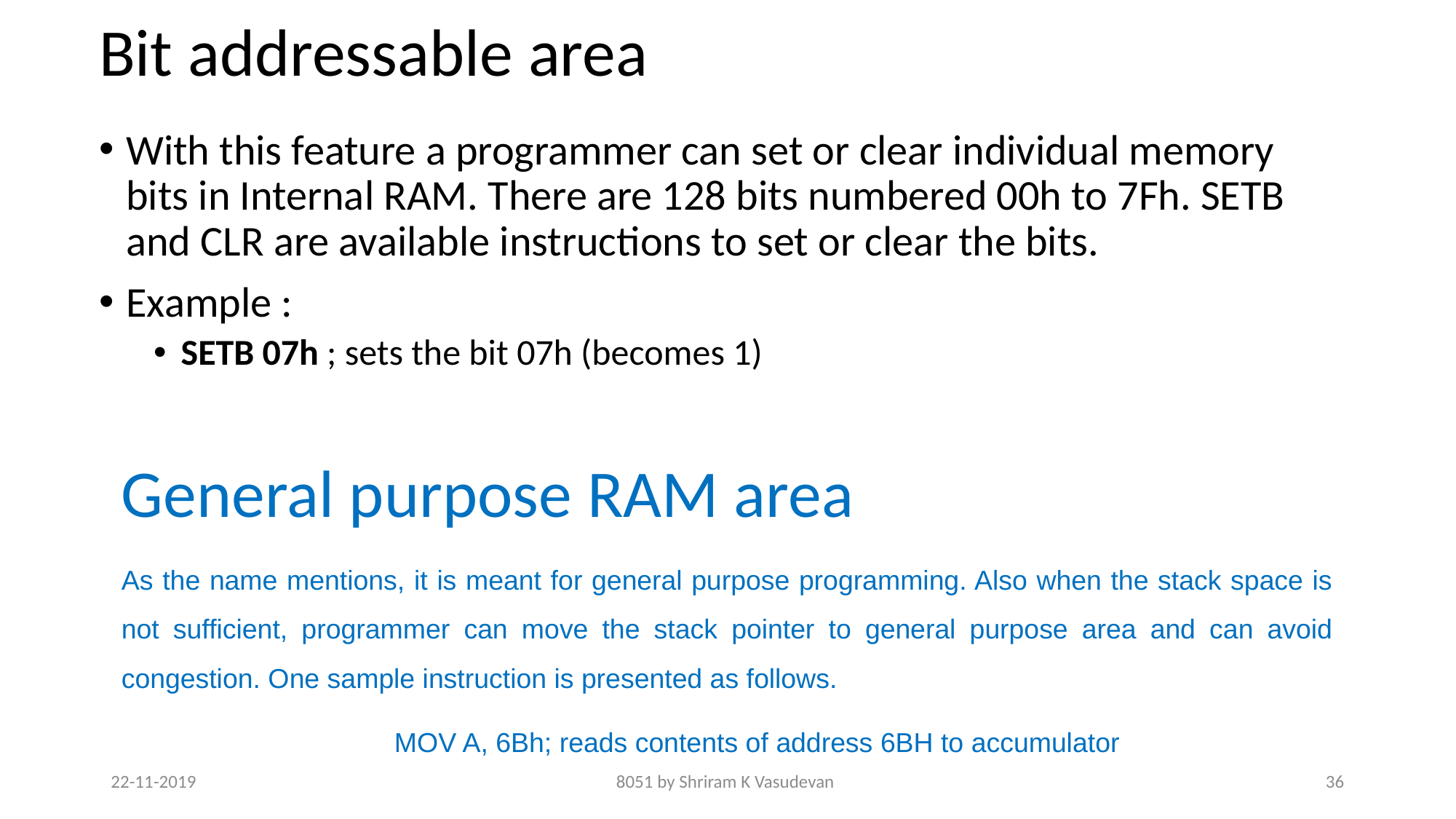

# Bit addressable area
With this feature a programmer can set or clear individual memory bits in Internal RAM. There are 128 bits numbered 00h to 7Fh. SETB and CLR are available instructions to set or clear the bits.
Example :
SETB 07h ; sets the bit 07h (becomes 1)

General purpose RAM area
As the name mentions, it is meant for general purpose programming. Also when the stack space is not sufficient, programmer can move the stack pointer to general purpose area and can avoid congestion. One sample instruction is presented as follows.
		MOV A, 6Bh; reads contents of address 6BH to accumulator
22-11-2019
8051 by Shriram K Vasudevan
36